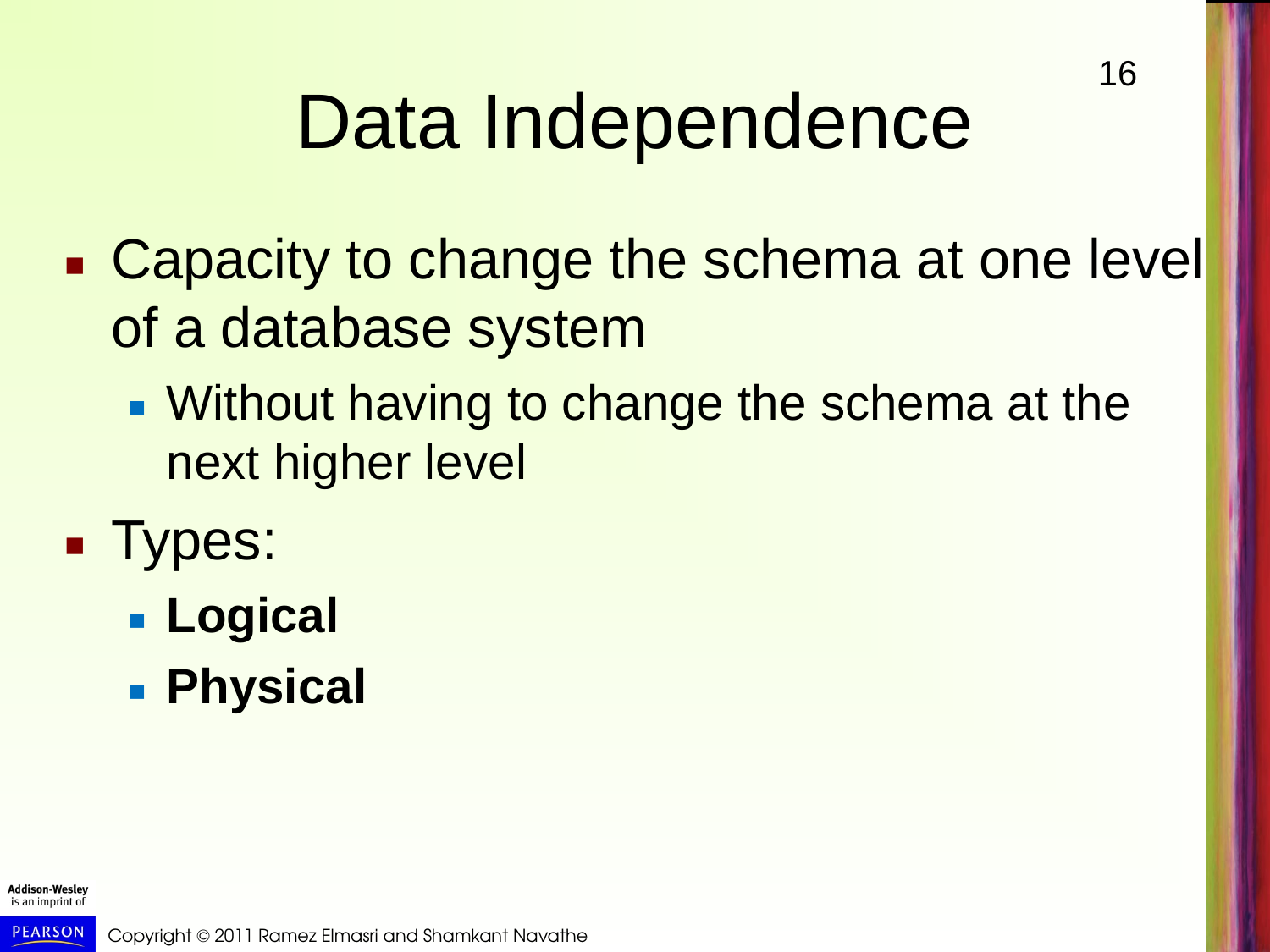

# Data Independence
Capacity to change the schema at one level of a database system
Without having to change the schema at the next higher level
Types:
Logical
Physical